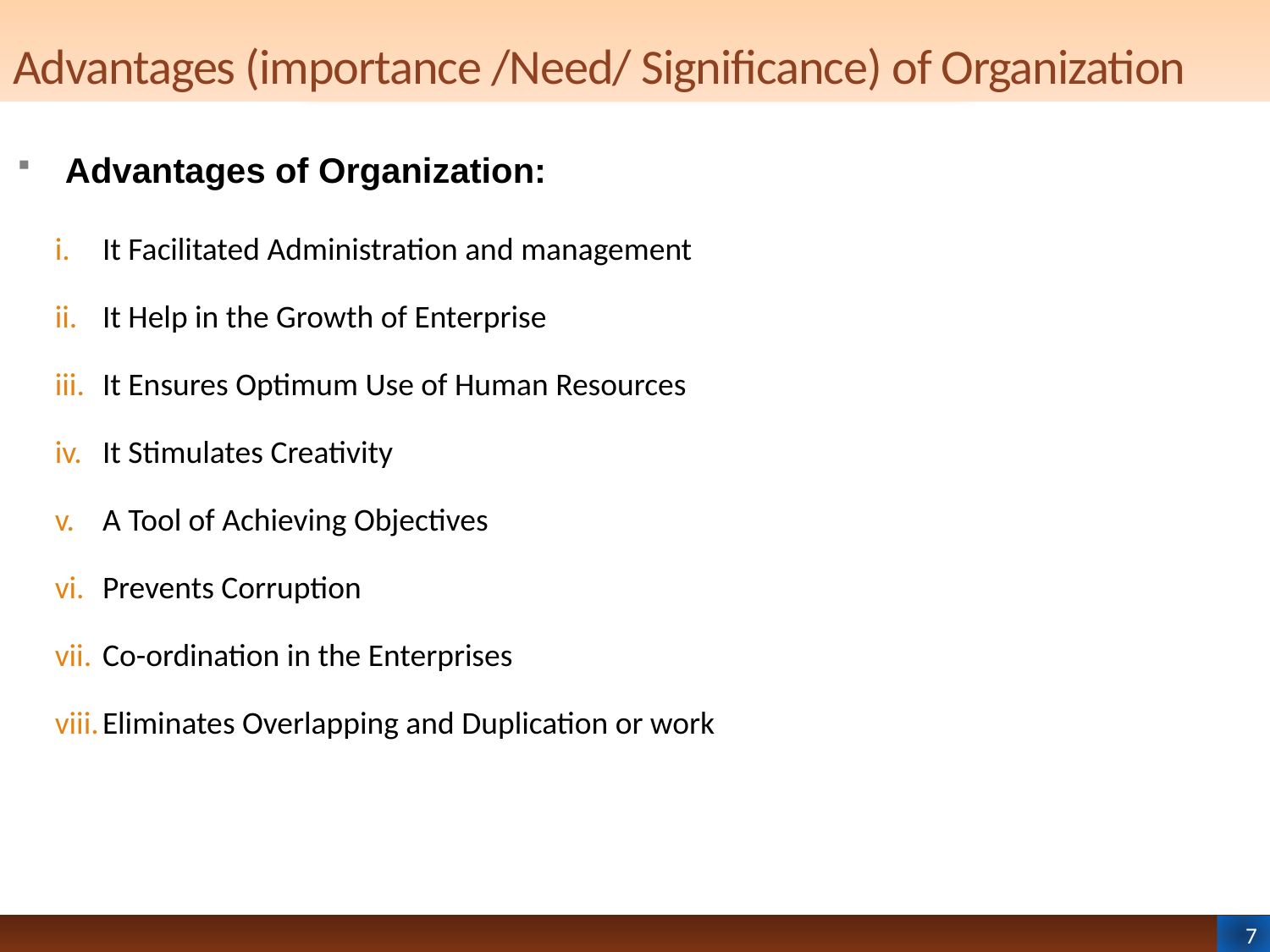

# Advantages (importance /Need/ Significance) of Organization
Advantages of Organization:
It Facilitated Administration and management
It Help in the Growth of Enterprise
It Ensures Optimum Use of Human Resources
It Stimulates Creativity
A Tool of Achieving Objectives
Prevents Corruption
Co-ordination in the Enterprises
Eliminates Overlapping and Duplication or work
7